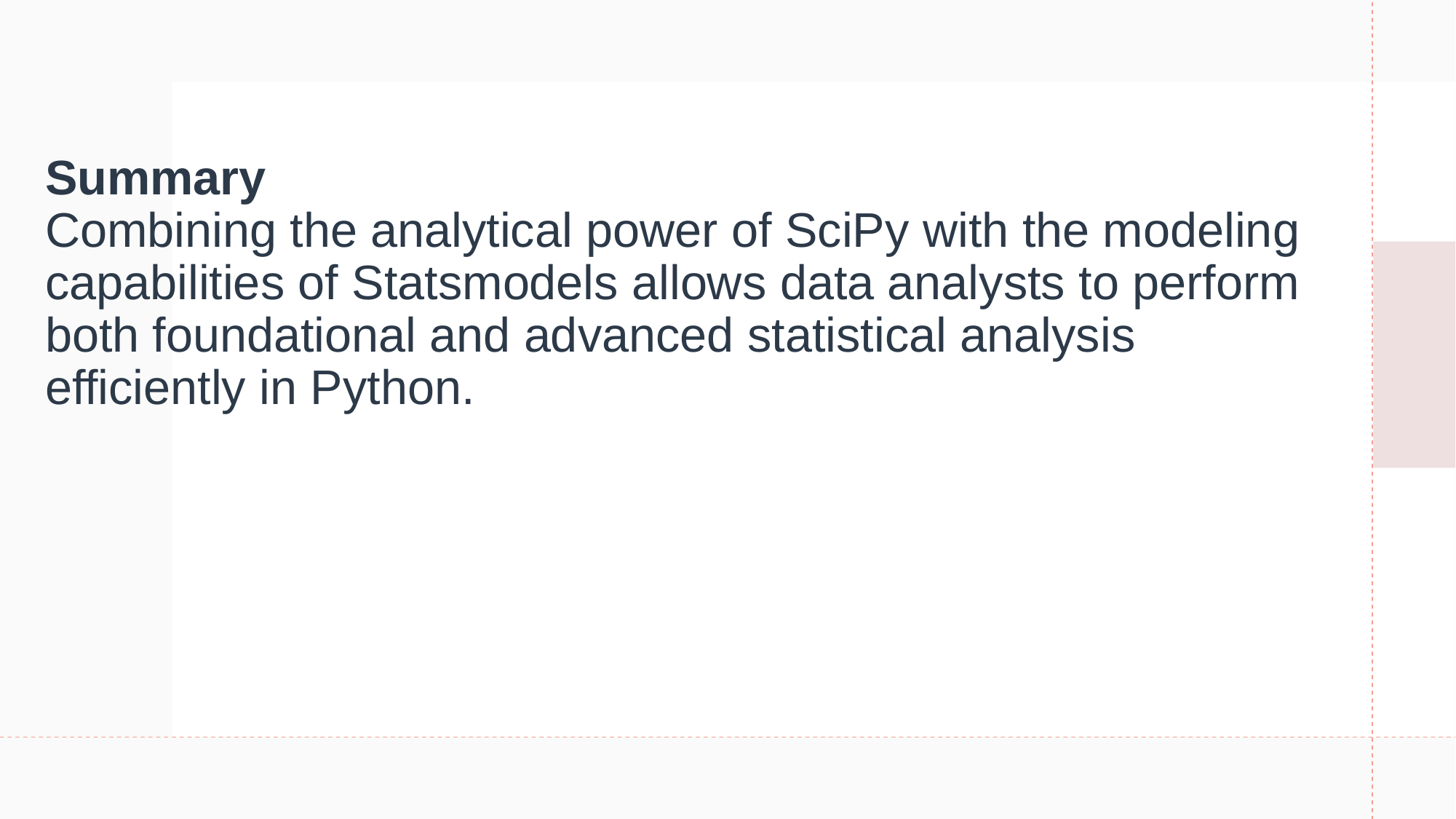

# Summary Combining the analytical power of SciPy with the modeling capabilities of Statsmodels allows data analysts to perform both foundational and advanced statistical analysis efficiently in Python.